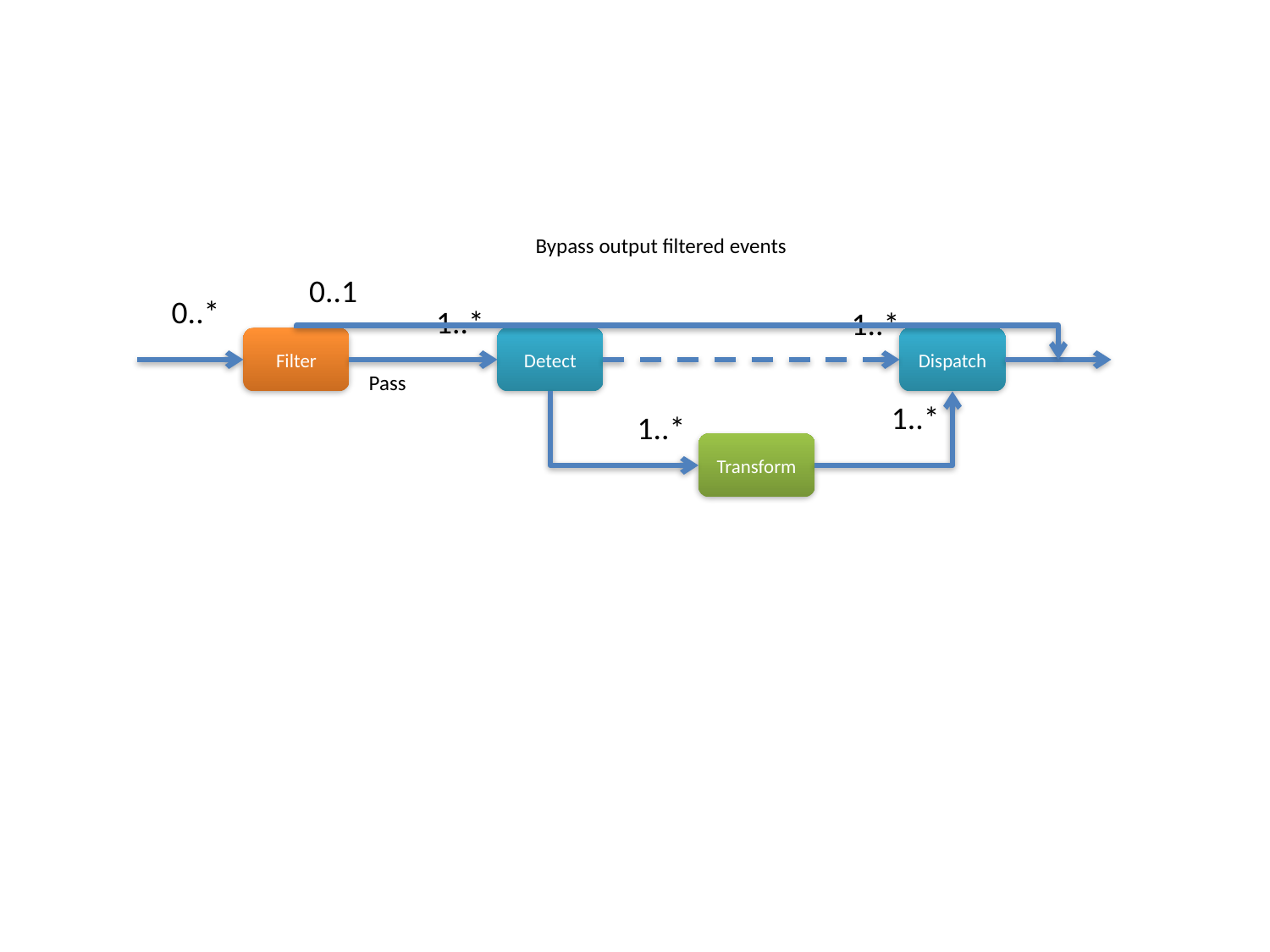

Bypass output filtered events
0..1
0..*
1..*
1..*
Filter
Detect
Dispatch
Pass
1..*
1..*
Transform